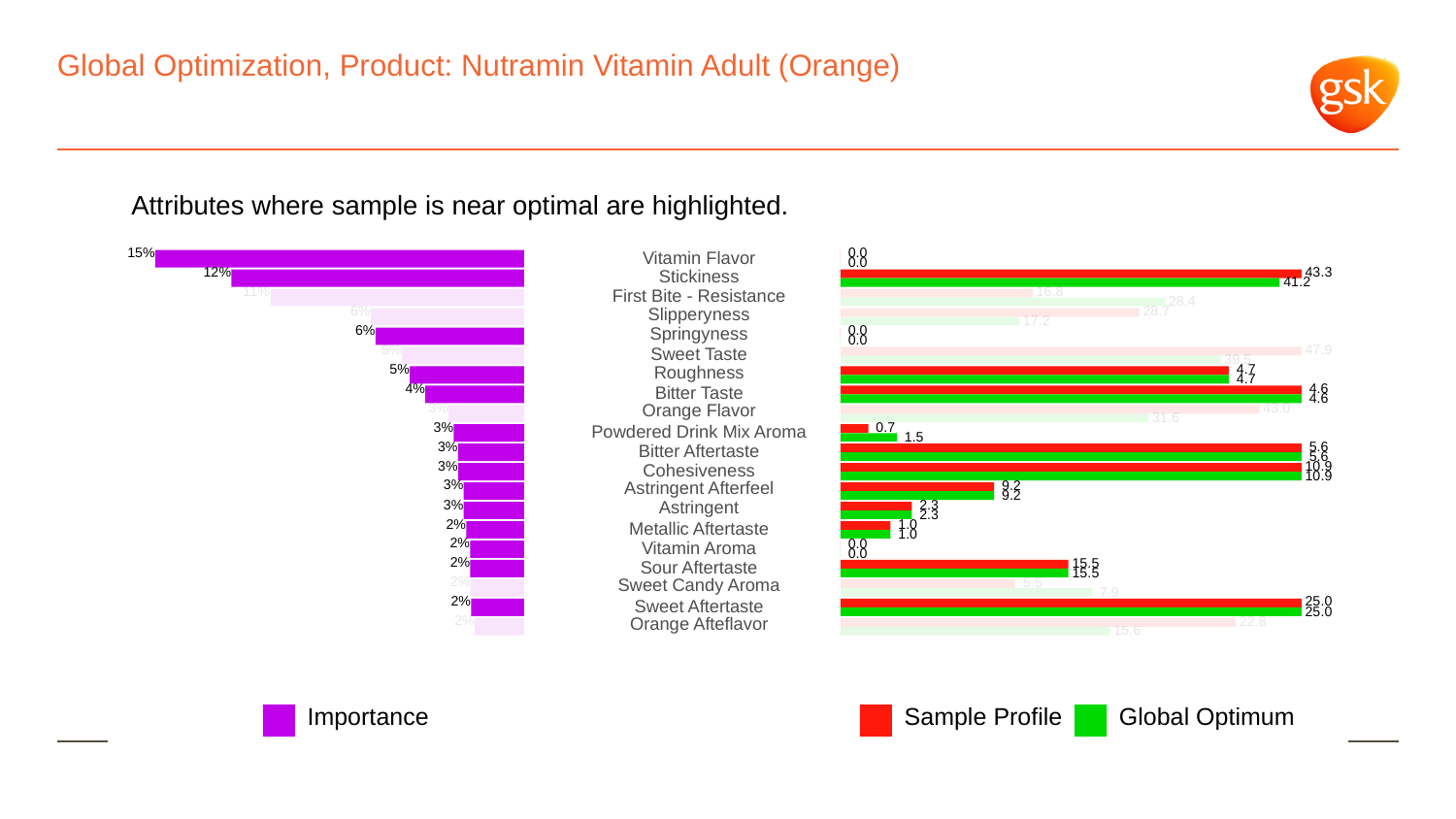

# Global Optimization, Product: Nutramin Vitamin Adult (Orange)

Attributes where sample is near optimal are highlighted.

15%
  0.0

Vitamin Flavor
  0.0

12%
 43.3

Stickiness
 41.2

11%
 16.8

First Bite - Resistance
 28.4

6%
Slipperyness
 28.7

 17.2

6%
Springyness
  0.0

  0.0

5%
 47.9

Sweet Taste
 39.5

5%
Roughness
  4.7

  4.7

4%
  4.6

Bitter Taste
  4.6

3%
Orange Flavor
 43.0

 31.6

3%
  0.7

Powdered Drink Mix Aroma
  1.5

3%
  5.6

Bitter Aftertaste
  5.6

3%
 10.9

Cohesiveness
 10.9

3%
Astringent Afterfeel
  9.2

  9.2

3%
Astringent
  2.3

  2.3

2%
  1.0

Metallic Aftertaste
  1.0

2%
  0.0

Vitamin Aroma
  0.0

2%
 15.5

Sour Aftertaste
 15.5

2%
Sweet Candy Aroma
  5.5

  7.9

2%
 25.0

Sweet Aftertaste
 25.0

2%
Orange Afteflavor
 22.8

 15.6

Global Optimum
Sample Profile
Importance